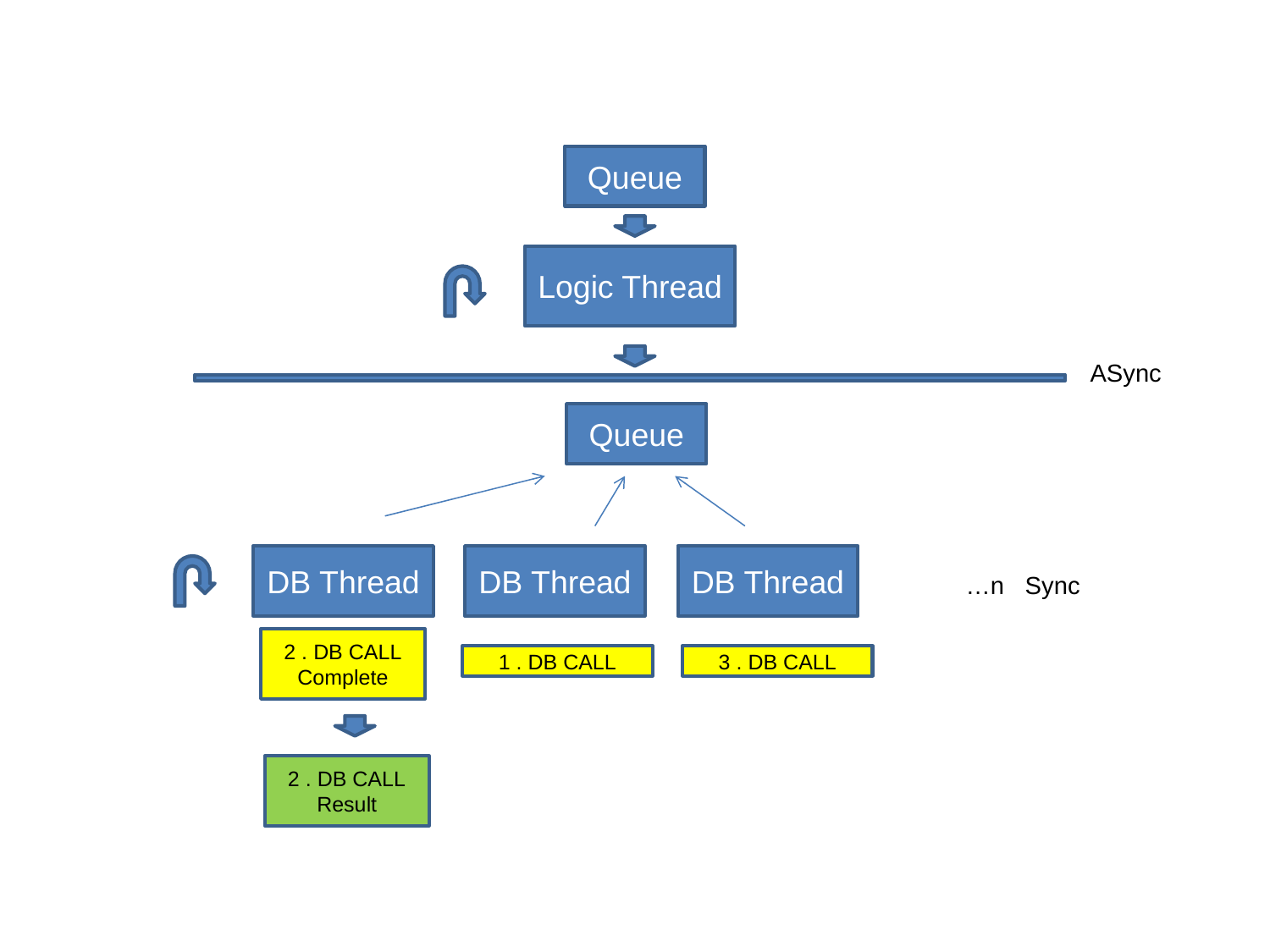

Queue

Logic Thread

ASync

Queue
DB Thread
DB Thread
DB Thread

…n   Sync
2 . DB CALL
Complete
1 . DB CALL
3 . DB CALL

2 . DB CALL
Result